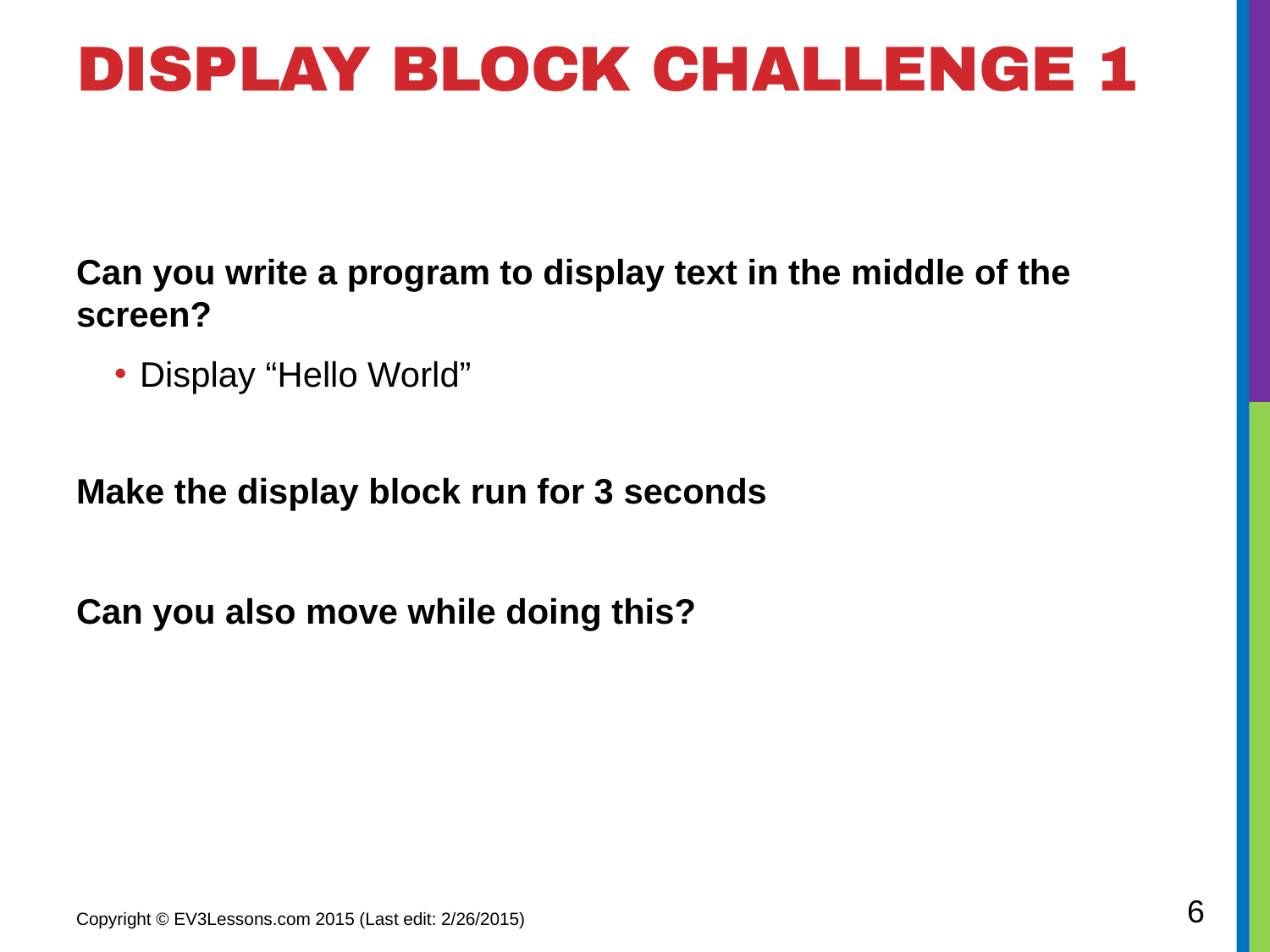

# DISPLAY BLOCK CHALLENGE 1
Can you write a program to display text in the middle of the screen?
Display “Hello World”

Make the display block run for 3 seconds

Can you also move while doing this?

6
Copyright © EV3Lessons.com 2015 (Last edit: 2/26/2015)